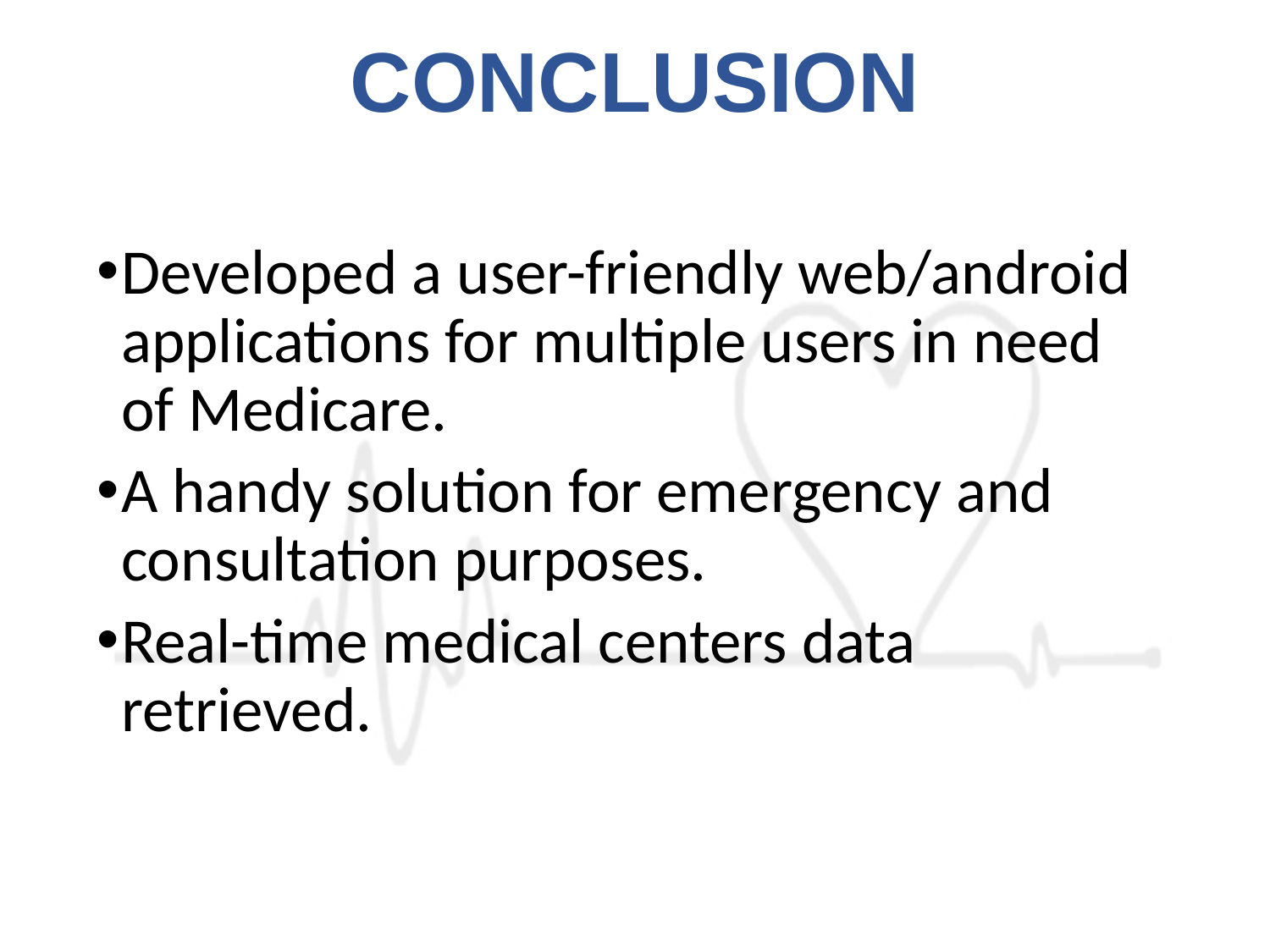

# CONCLUSION
Developed a user-friendly web/android applications for multiple users in need of Medicare.
A handy solution for emergency and consultation purposes.
Real-time medical centers data retrieved.